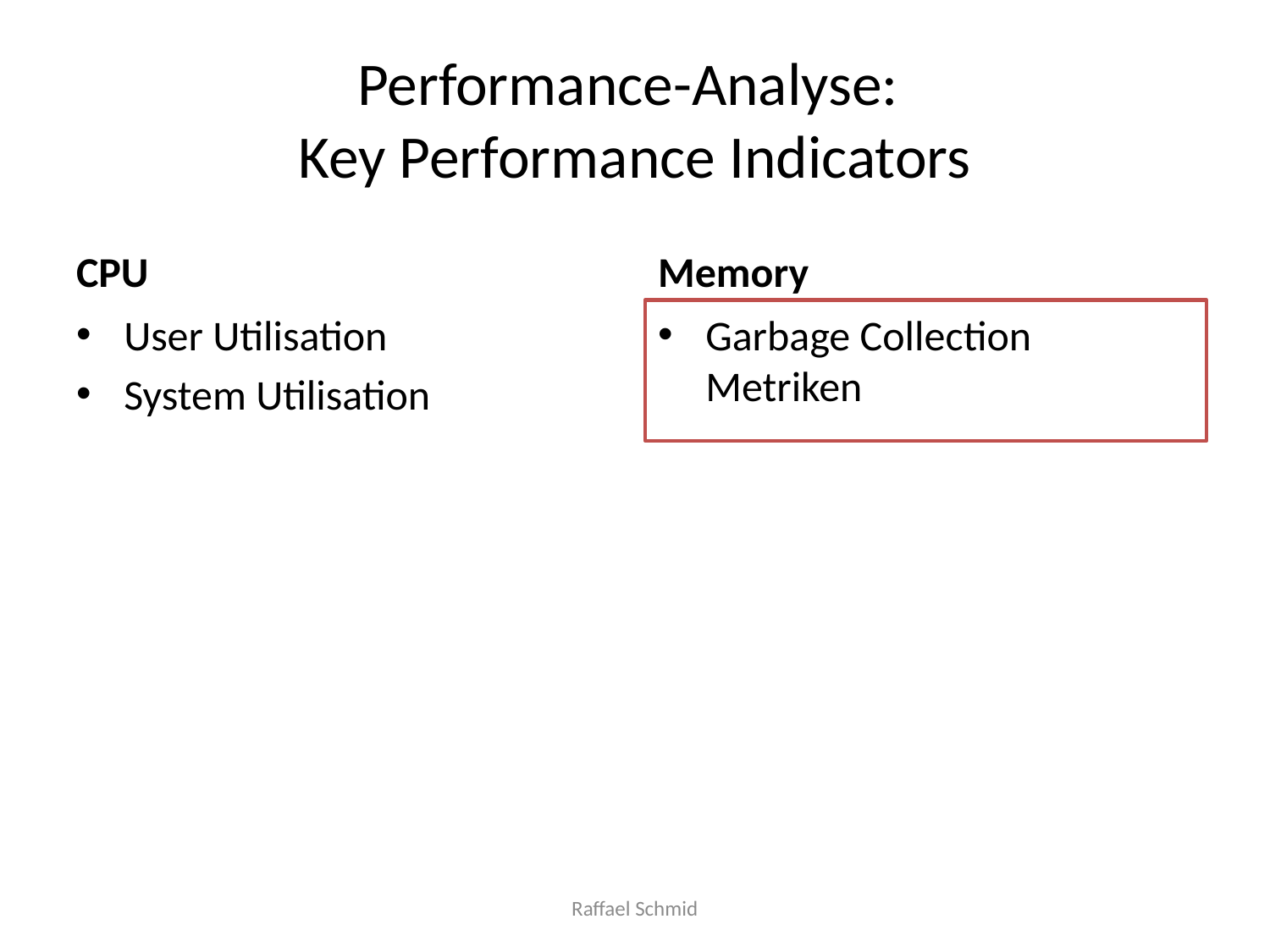

# Performance-Analyse: Key Performance Indicators
CPU
Memory

User Utilisation
System Utilisation
Garbage Collection Metriken
Raffael Schmid